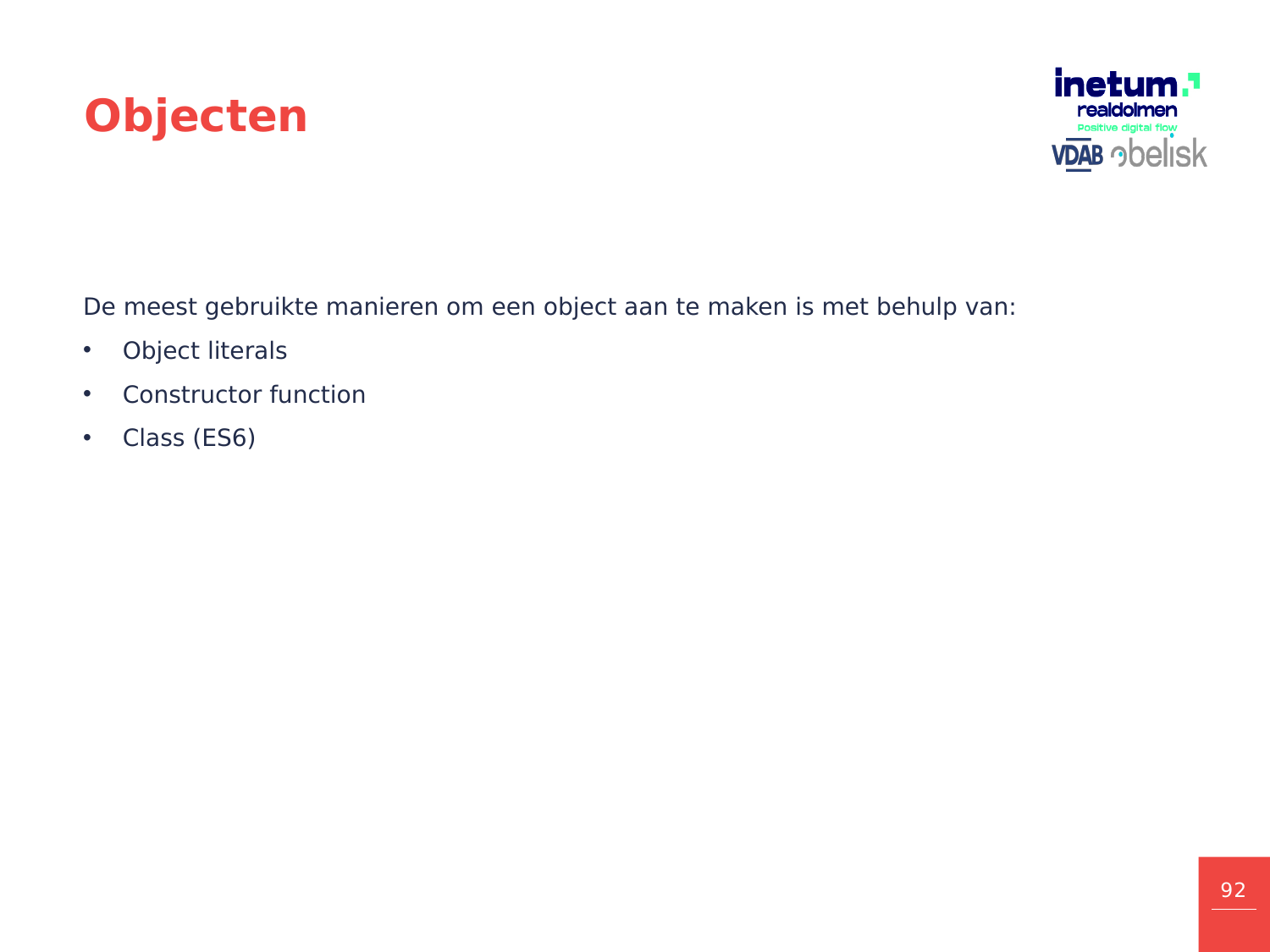

# Objecten
De meest gebruikte manieren om een object aan te maken is met behulp van:
Object literals
Constructor function
Class (ES6)